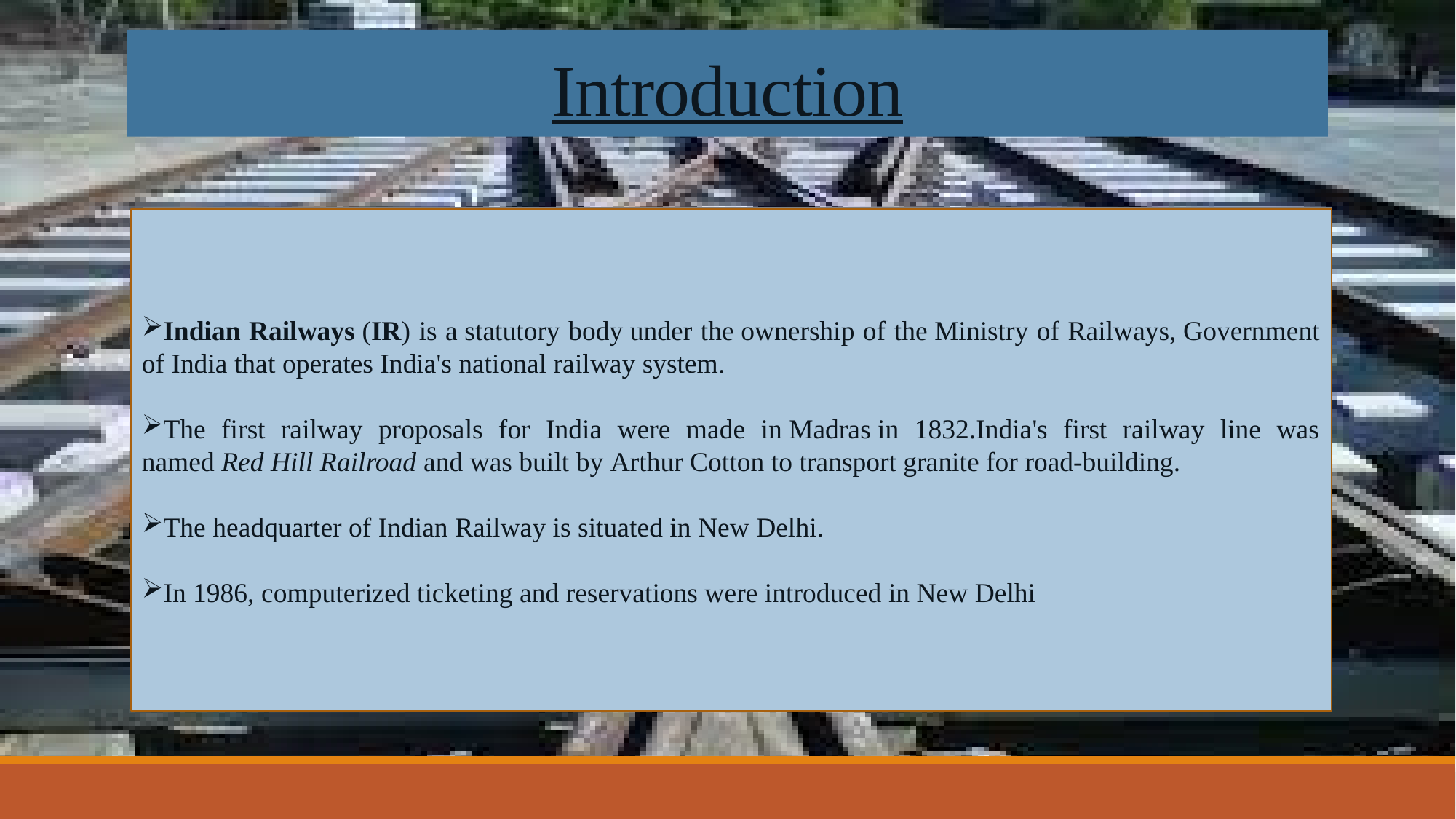

# Introduction
Indian Railways (IR) is a statutory body under the ownership of the Ministry of Railways, Government of India that operates India's national railway system.

The first railway proposals for India were made in Madras in 1832.India's first railway line was named Red Hill Railroad and was built by Arthur Cotton to transport granite for road-building.

The headquarter of Indian Railway is situated in New Delhi.

In 1986, computerized ticketing and reservations were introduced in New Delhi